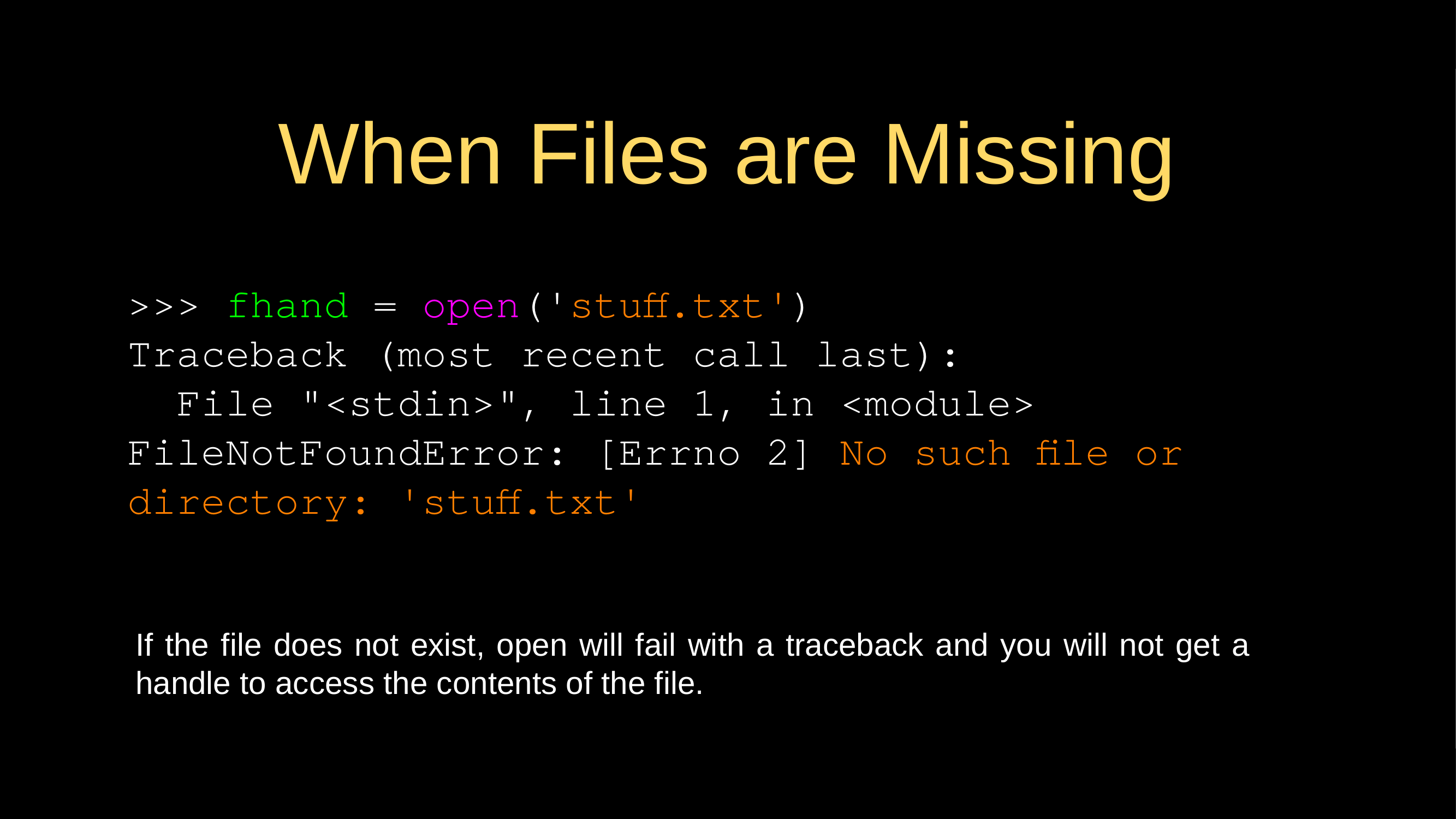

# When Files are Missing
>>> fhand = open('stuff.txt')
Traceback (most recent call last):
  File "<stdin>", line 1, in <module>
FileNotFoundError: [Errno 2] No such file or directory: 'stuff.txt'
If the file does not exist, open will fail with a traceback and you will not get a handle to access the contents of the file.